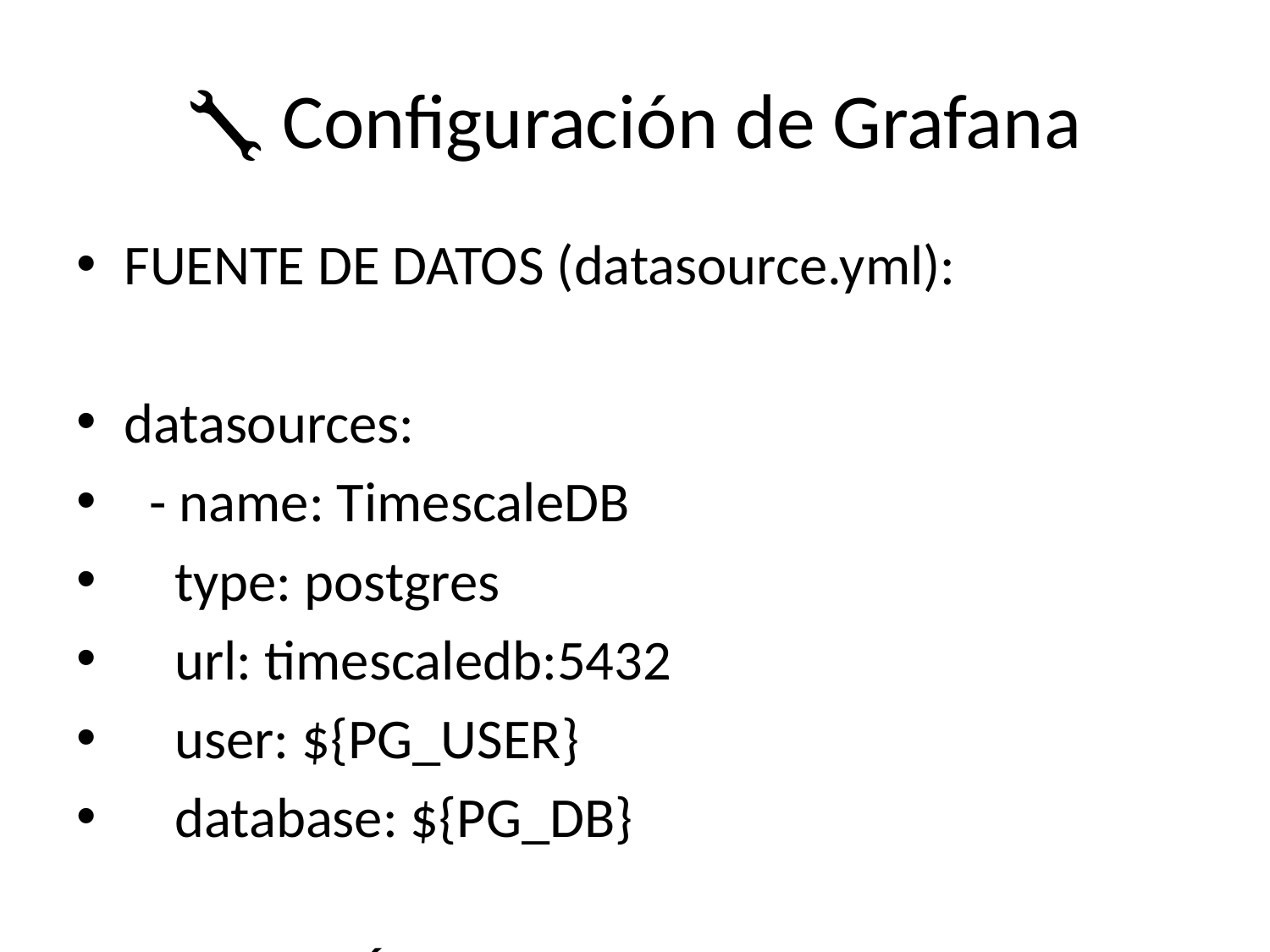

# 🔧 Configuración de Grafana
FUENTE DE DATOS (datasource.yml):

datasources:
  - name: TimescaleDB
    type: postgres
    url: timescaledb:5432
    user: ${PG_USER}
    database: ${PG_DB}

EXPLICACIÓN:
• TimescaleDB = base de datos especializada en series temporales
• postgres = tipo de base de datos (como MySQL o SQL Server)
• timescaledb:5432 = dirección y puerto de conexión
• ${PG_USER} = variables de entorno para seguridad

DASHBOARD SMN (smn.json):
✓ 4 paneles principales configurados
✓ Actualización automática cada 1 minuto
✓ Filtro por estación (CHAPELCO/NEUQUEN)
✓ Rango temporal: últimas 3 horas por defecto